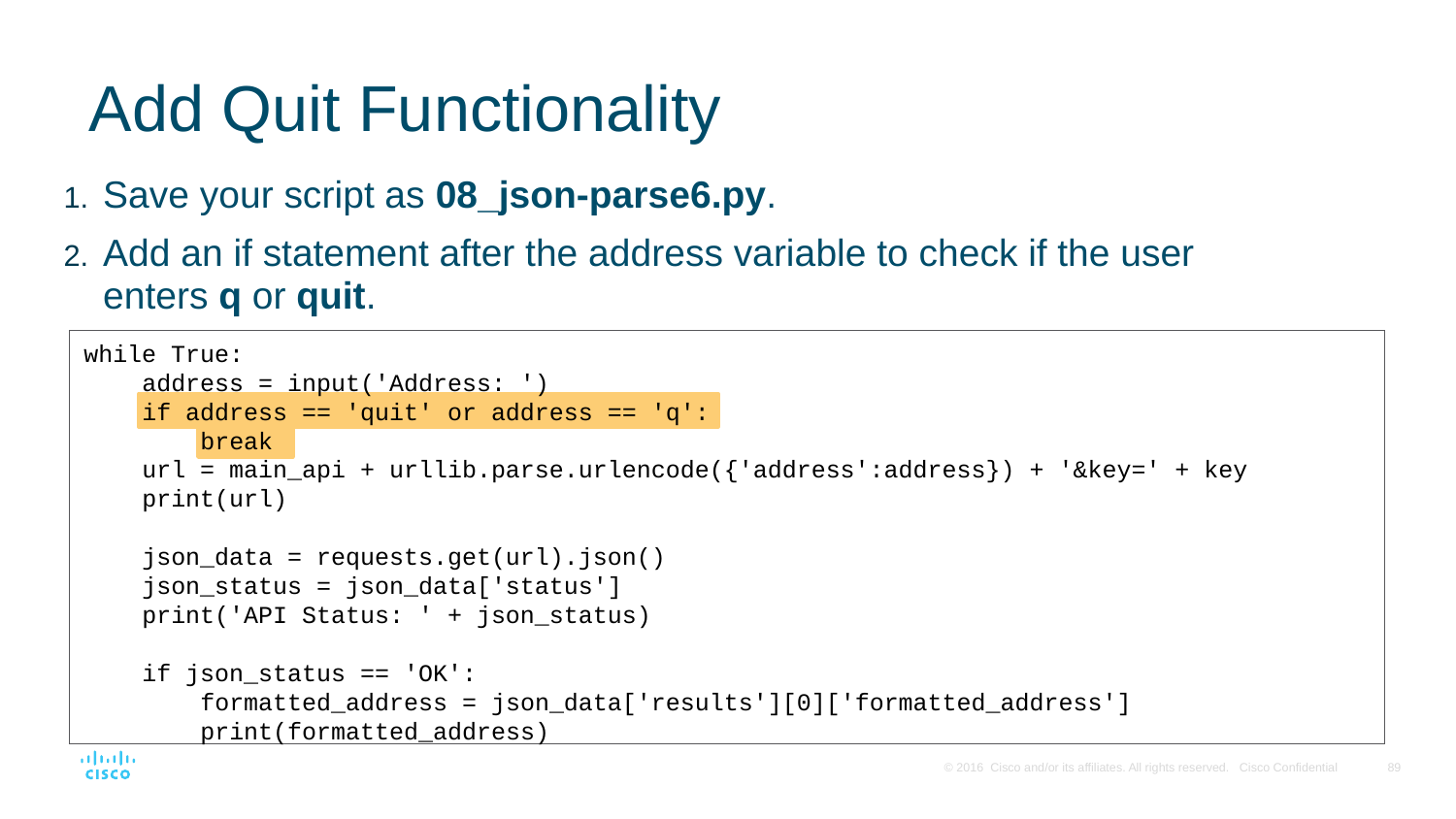

# Add Quit Functionality
Save your script as 08_json-parse6.py.
Add an if statement after the address variable to check if the user enters q or quit.
while True:
    address = input('Address: ')
    if address == 'quit' or address == 'q':
        break
    url = main_api + urllib.parse.urlencode({'address':address}) + '&key=' + key
    print(url)

    json_data = requests.get(url).json()
    json_status = json_data['status']
    print('API Status: ' + json_status)

    if json_status == 'OK':
        formatted_address = json_data['results'][0]['formatted_address']
        print(formatted_address)